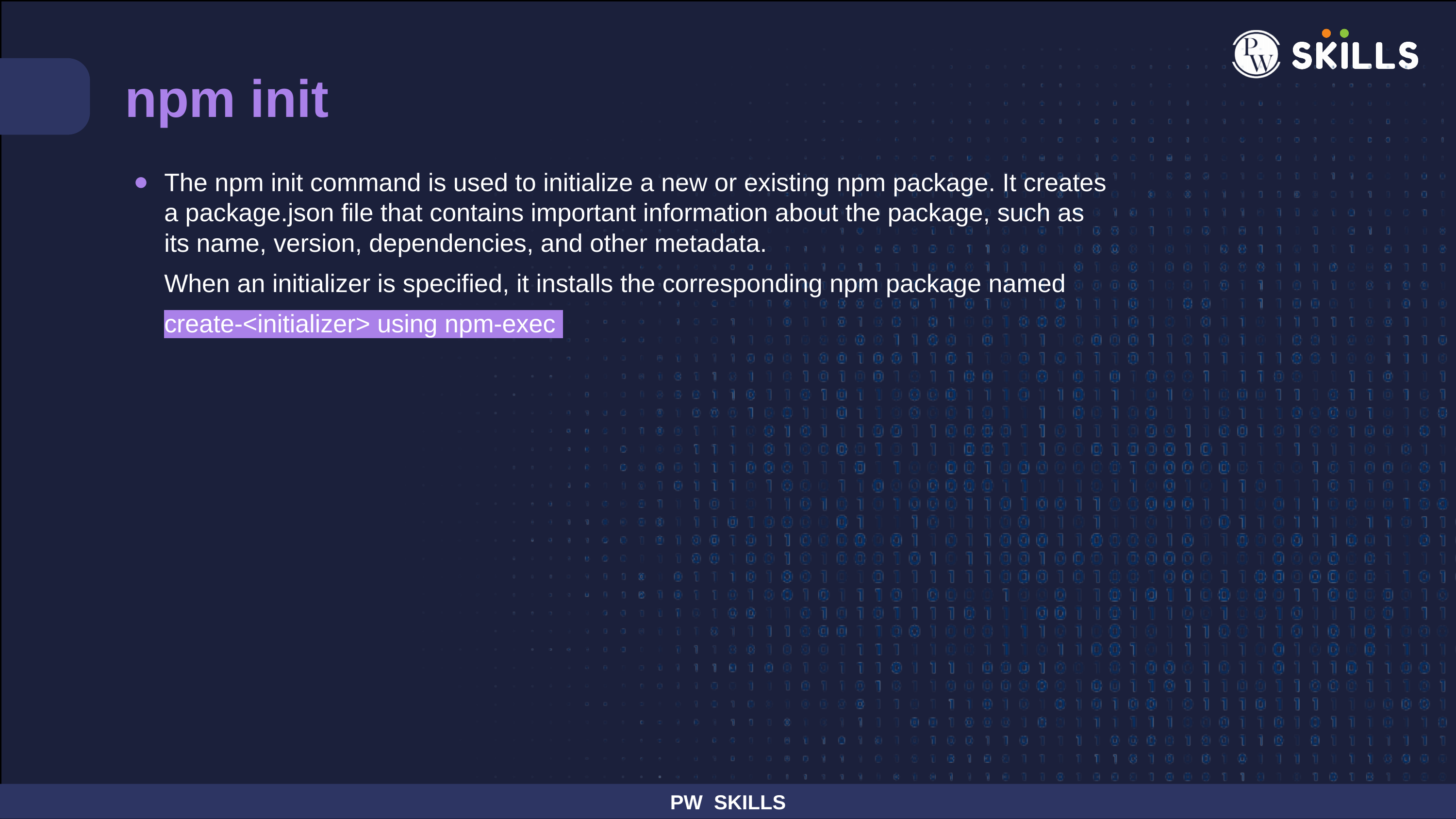

npm init
The npm init command is used to initialize a new or existing npm package. It creates a package.json file that contains important information about the package, such as its name, version, dependencies, and other metadata.
When an initializer is specified, it installs the corresponding npm package named
create-<initializer> using npm-exec